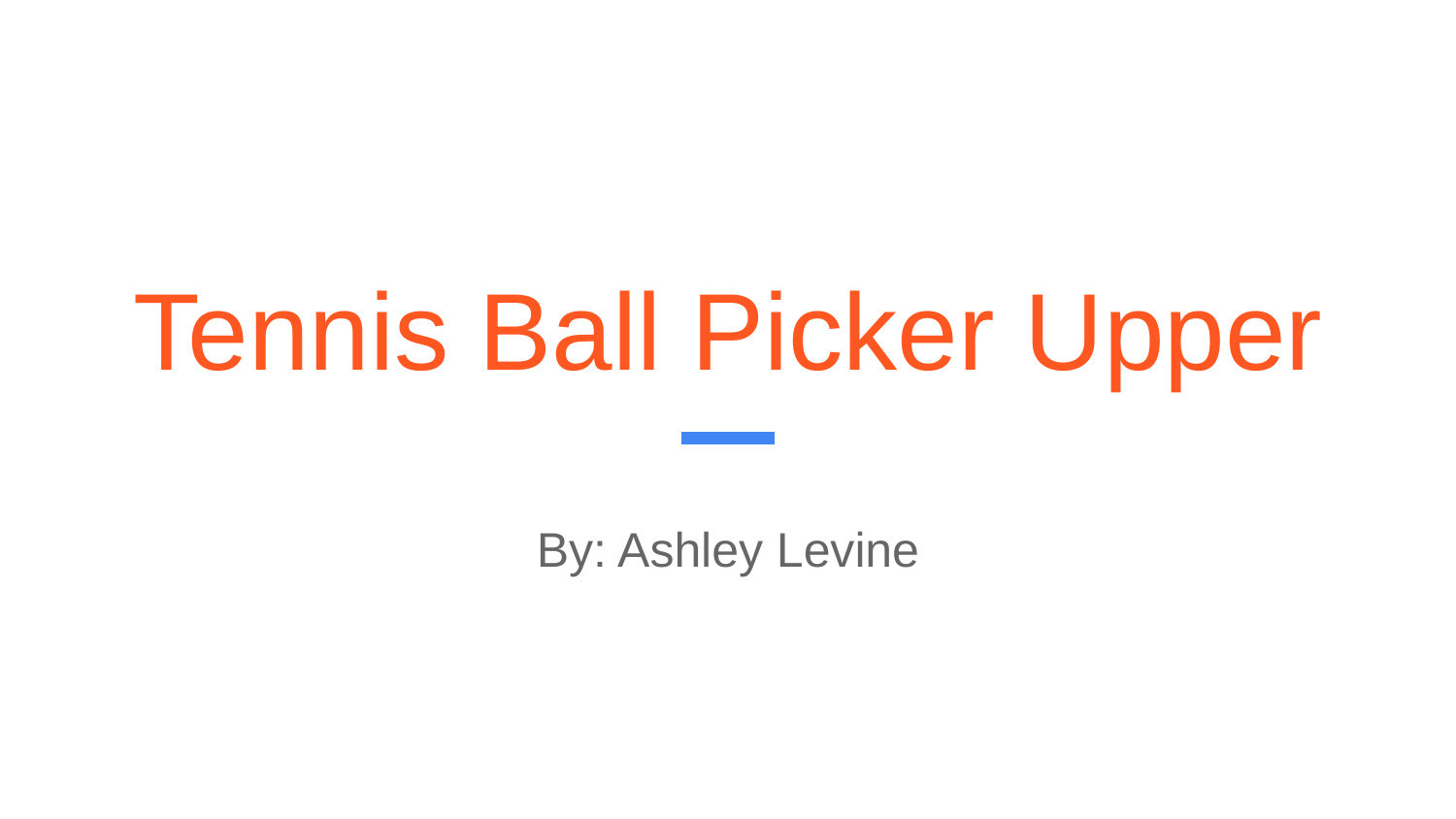

# Tennis Ball Picker Upper
By: Ashley Levine